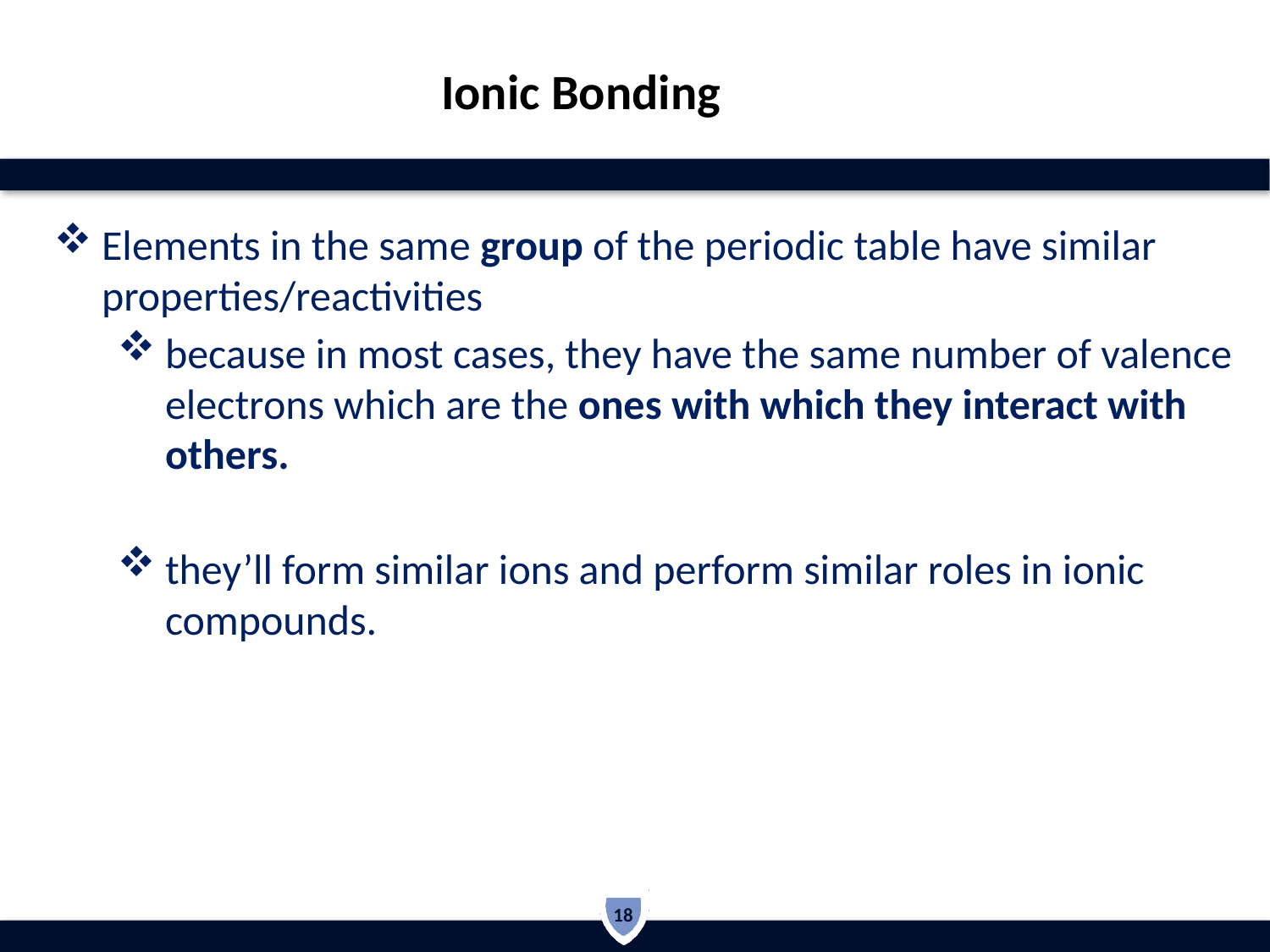

Ionic Bonding
Elements in the same group of the periodic table have similar properties/reactivities
because in most cases, they have the same number of valence electrons which are the ones with which they interact with others.

they’ll form similar ions and perform similar roles in ionic compounds.
18